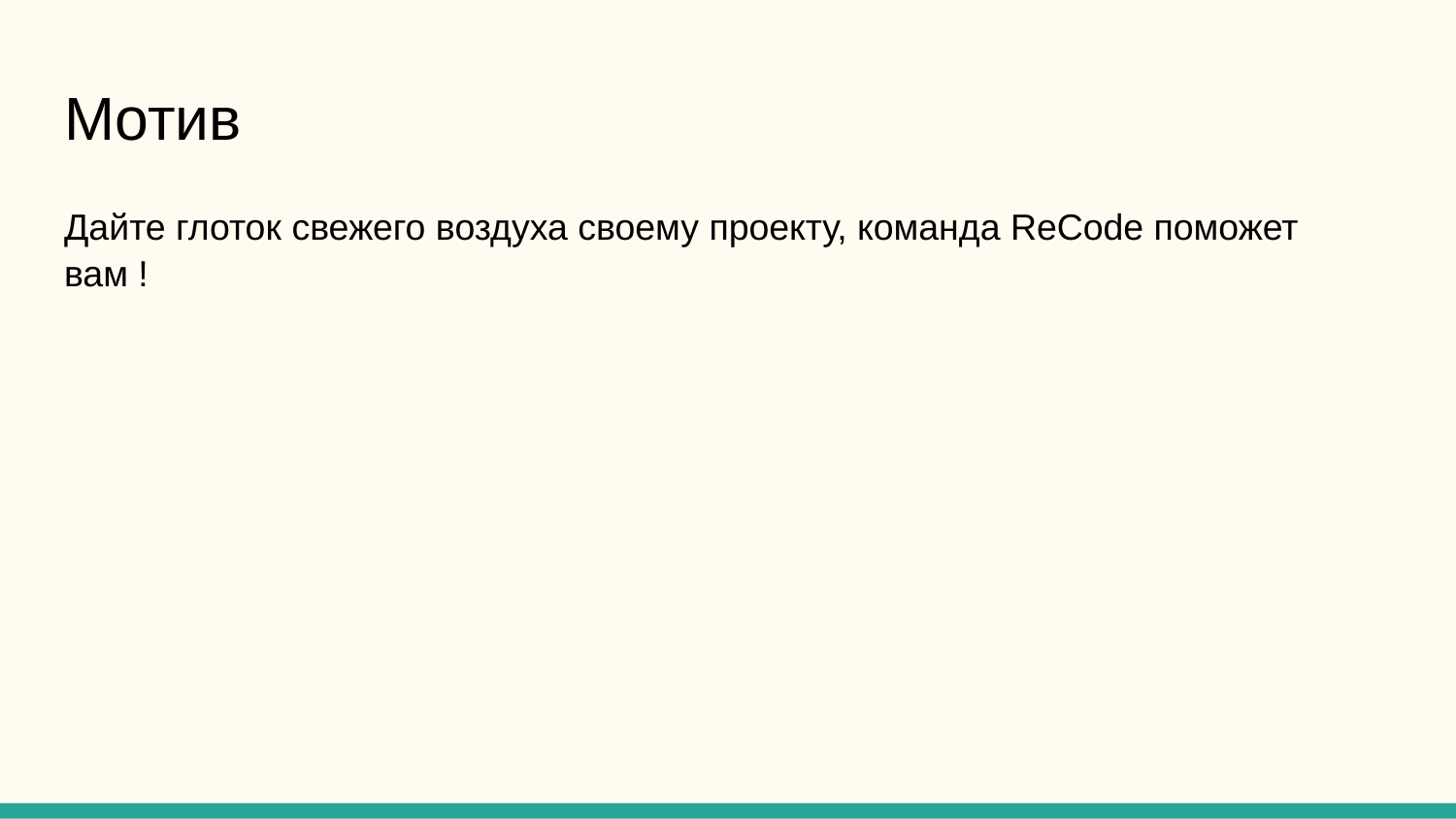

# Мотив
Дайте глоток свежего воздуха своему проекту, команда ReCode поможет вам !